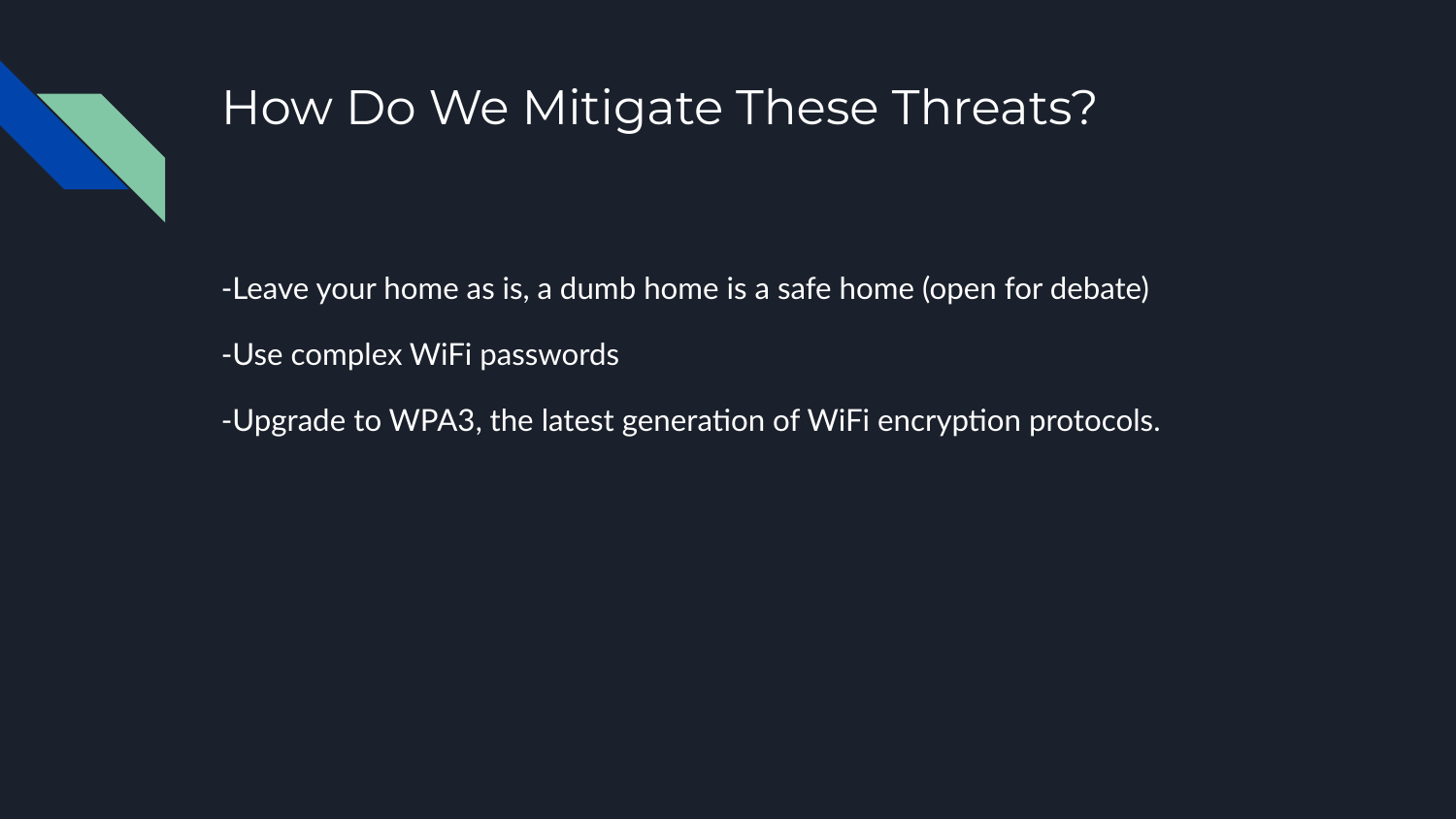

# How Do We Mitigate These Threats?
-Leave your home as is, a dumb home is a safe home (open for debate)
-Use complex WiFi passwords
-Upgrade to WPA3, the latest generation of WiFi encryption protocols.